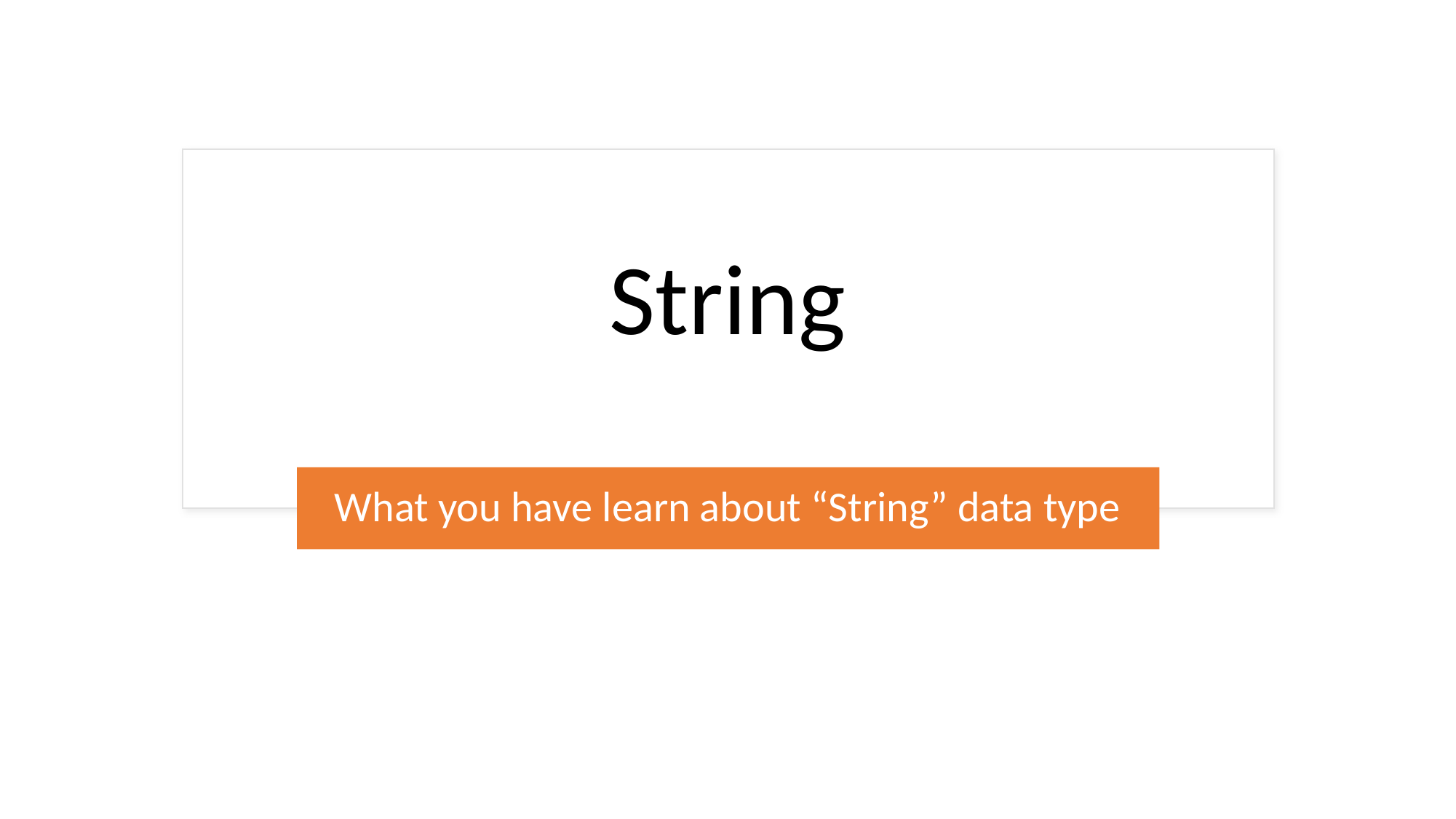

# String

What you have learn about “String” data type